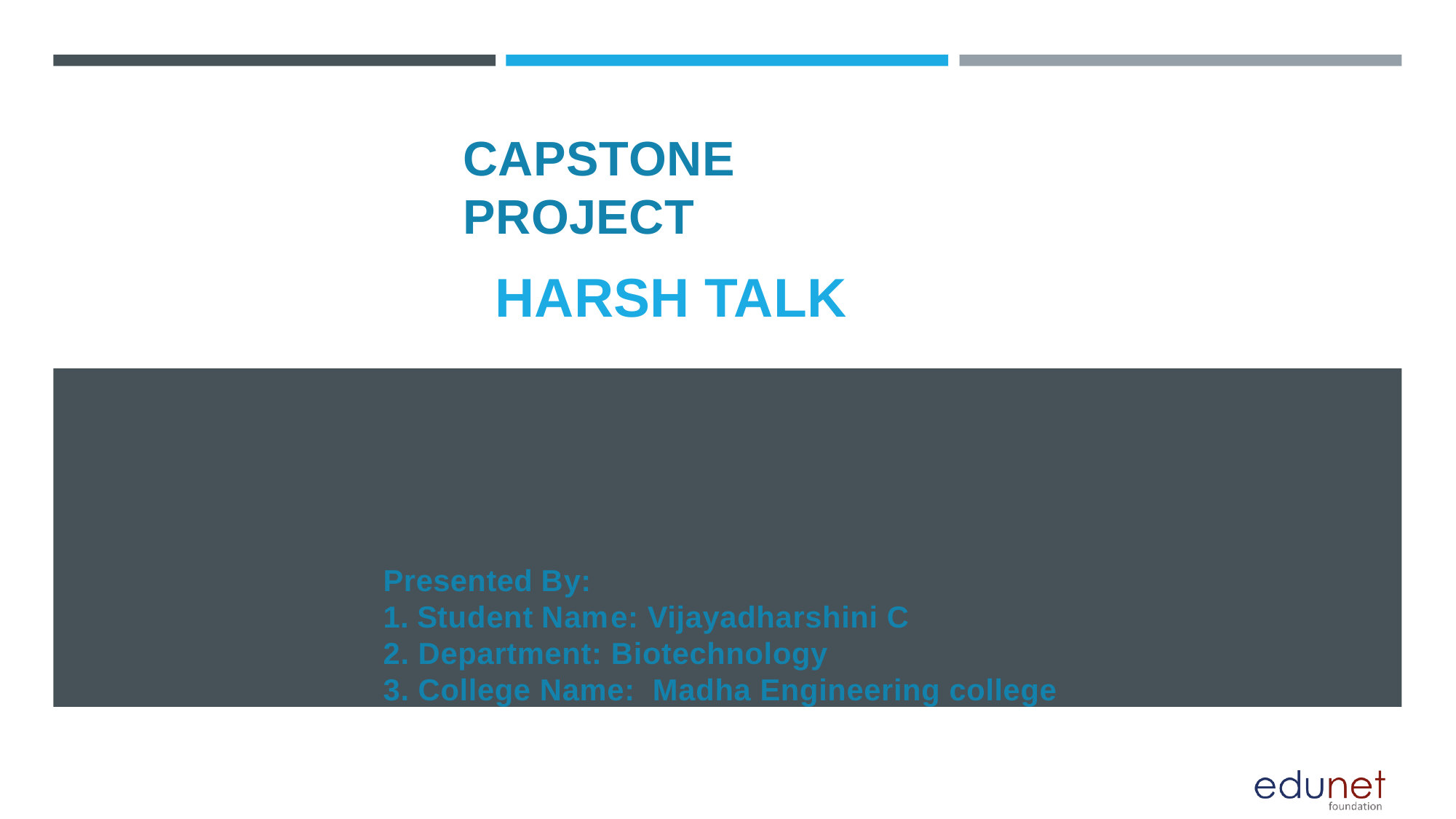

# CAPSTONE PROJECT
HARSH TALK

Presented By:
1. Student Name: Vijayadharshini C
2. Department: Biotechnology
3. College Name:  Madha Engineering college